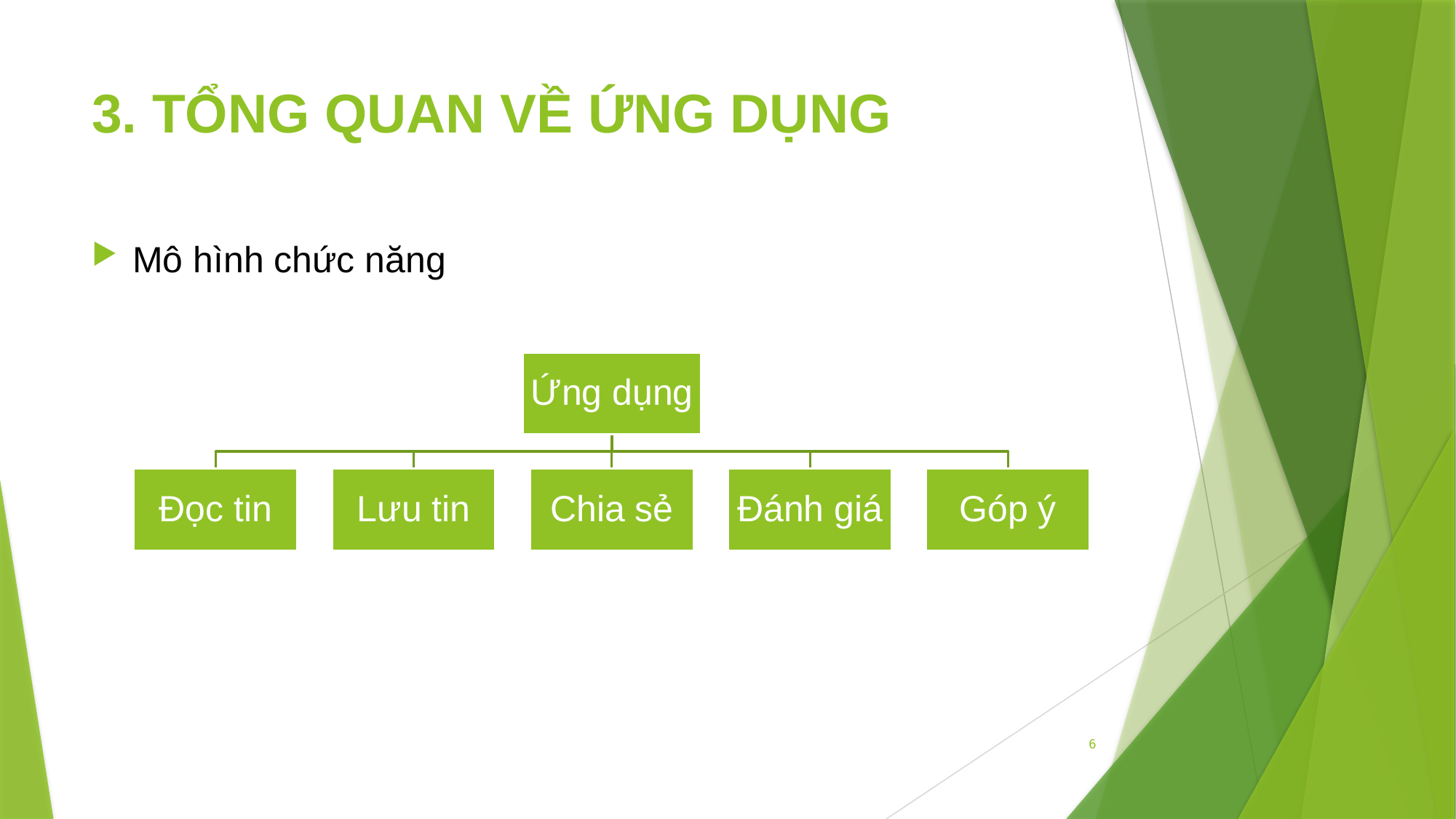

# 3. TỔNG QUAN VỀ ỨNG DỤNG
Mô hình chức năng

Ứng dụng
Đọc tin
Lưu tin
Chia sẻ
Đánh giá
Góp ý
6